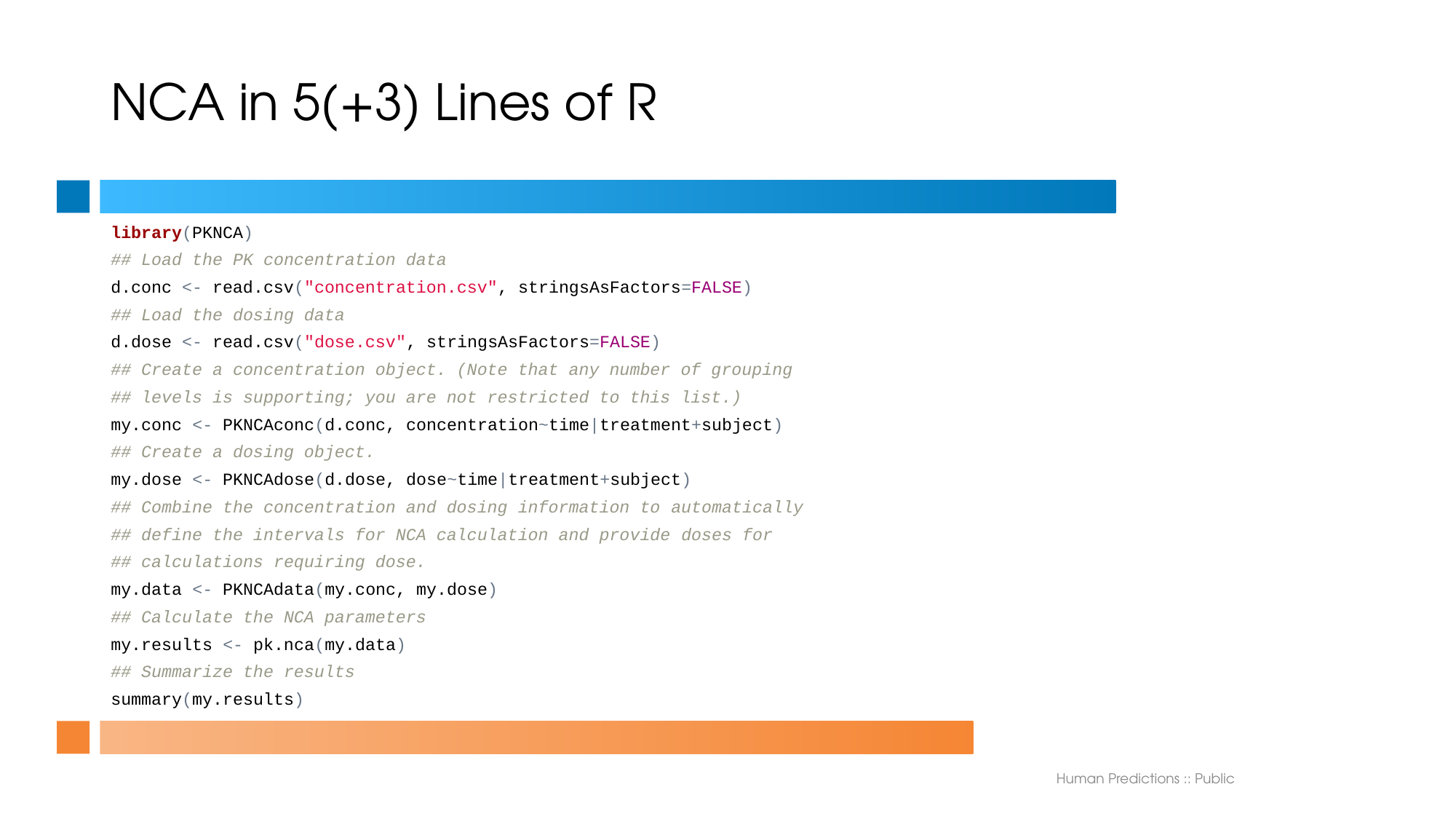

# NCA in 5(+3) Lines of R
library(PKNCA)
## Load the PK concentration data
d.conc <- read.csv("concentration.csv", stringsAsFactors=FALSE)
## Load the dosing data
d.dose <- read.csv("dose.csv", stringsAsFactors=FALSE)
## Create a concentration object. (Note that any number of grouping
## levels is supporting; you are not restricted to this list.)
my.conc <- PKNCAconc(d.conc, concentration~time|treatment+subject)
## Create a dosing object.
my.dose <- PKNCAdose(d.dose, dose~time|treatment+subject)
## Combine the concentration and dosing information to automatically
## define the intervals for NCA calculation and provide doses for
## calculations requiring dose.
my.data <- PKNCAdata(my.conc, my.dose)
## Calculate the NCA parameters
my.results <- pk.nca(my.data)
## Summarize the results
summary(my.results)